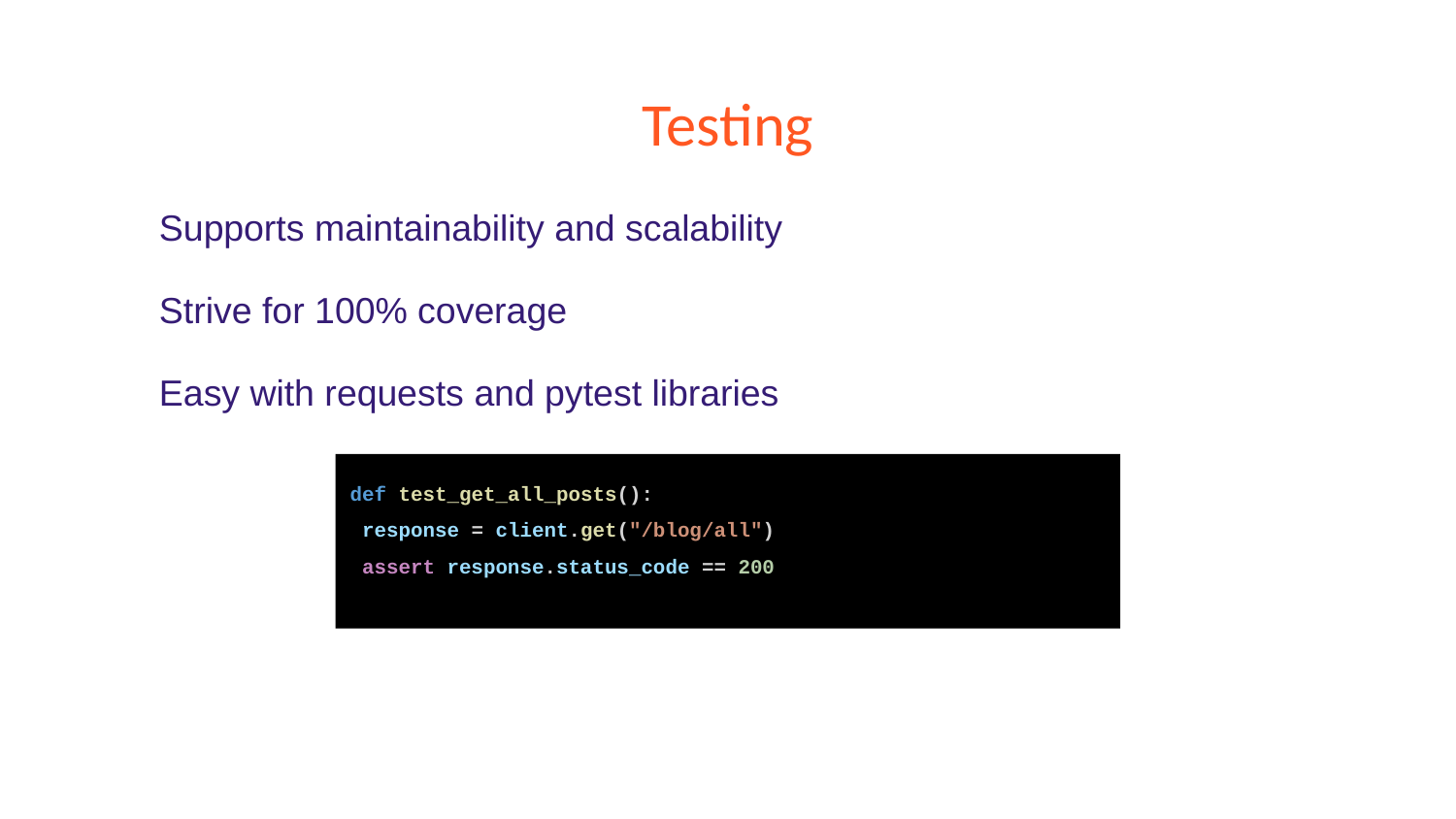

# Testing
Supports maintainability and scalability
Strive for 100% coverage
Easy with requests and pytest libraries

def test_get_all_posts():
 response = client.get("/blog/all")
 assert response.status_code == 200